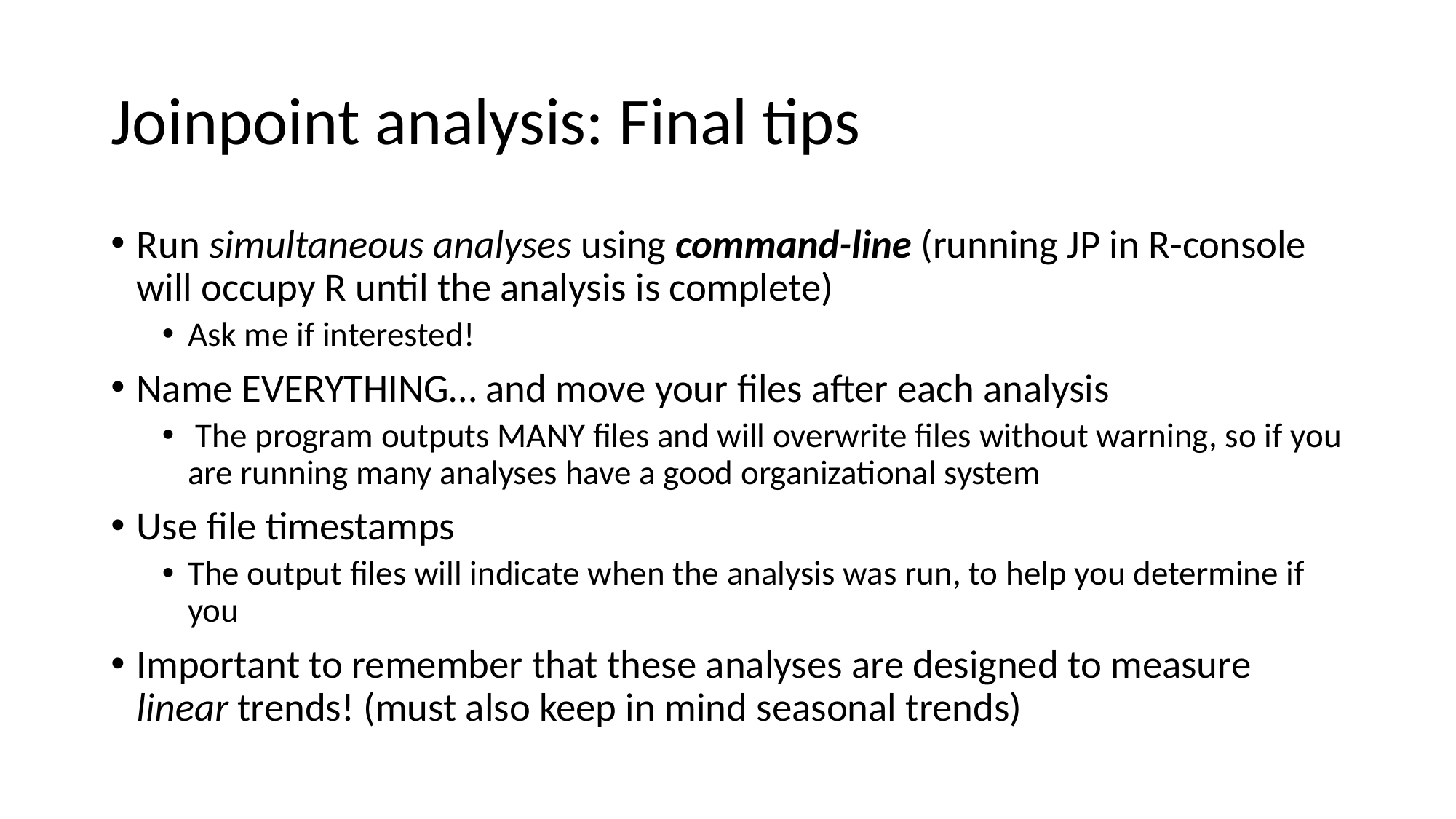

# Joinpoint analysis: Final tips
Run simultaneous analyses using command-line (running JP in R-console will occupy R until the analysis is complete)
Ask me if interested!
Name EVERYTHING… and move your files after each analysis
 The program outputs MANY files and will overwrite files without warning, so if you are running many analyses have a good organizational system
Use file timestamps
The output files will indicate when the analysis was run, to help you determine if you
Important to remember that these analyses are designed to measure linear trends! (must also keep in mind seasonal trends)